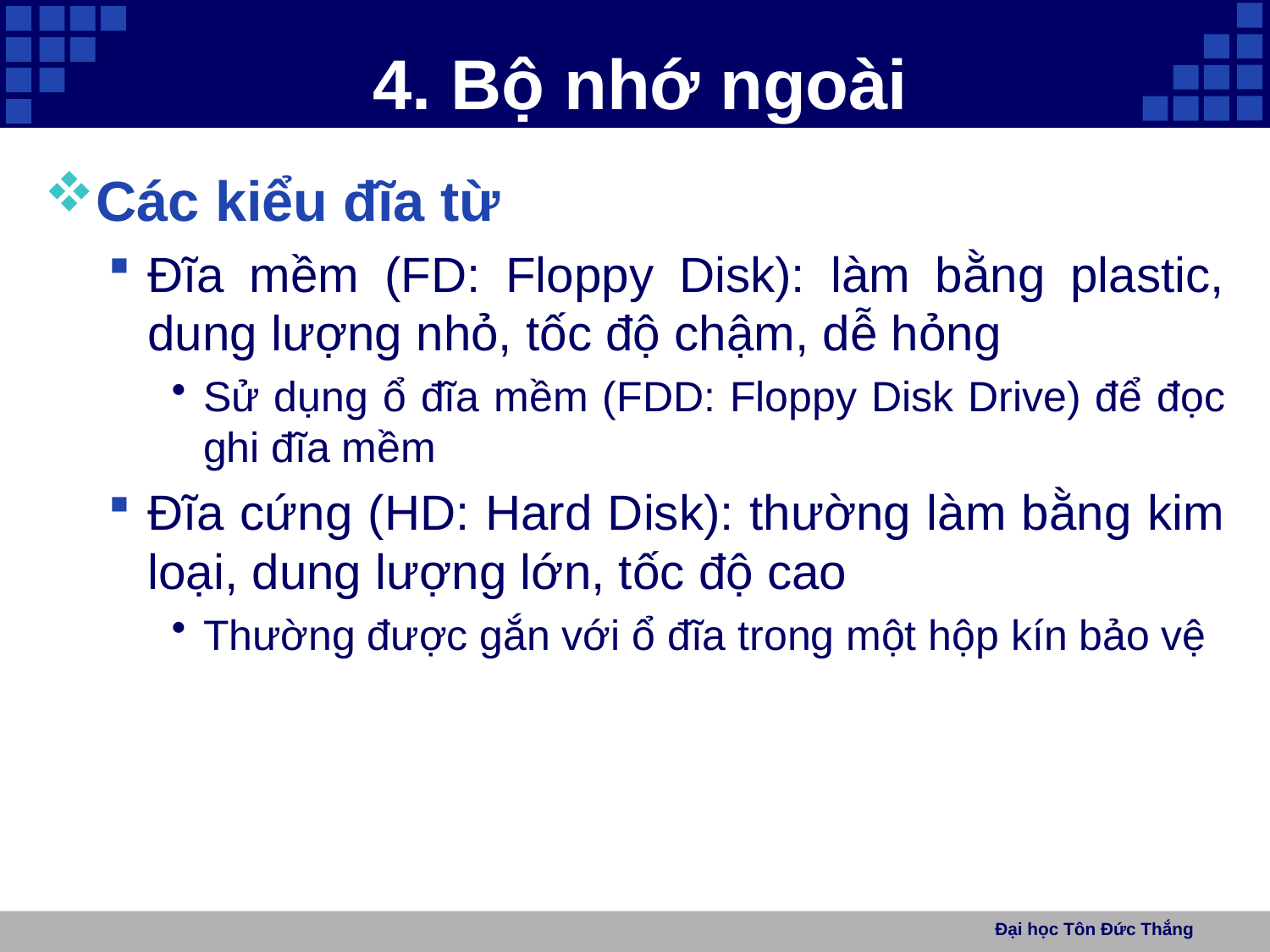

# 4. Bộ nhớ ngoài
Các kiểu đĩa từ
Đĩa mềm (FD: Floppy Disk): làm bằng plastic, dung lượng nhỏ, tốc độ chậm, dễ hỏng
Sử dụng ổ đĩa mềm (FDD: Floppy Disk Drive) để đọc ghi đĩa mềm
Đĩa cứng (HD: Hard Disk): thường làm bằng kim loại, dung lượng lớn, tốc độ cao
Thường được gắn với ổ đĩa trong một hộp kín bảo vệ
Đại học Tôn Đức Thắng